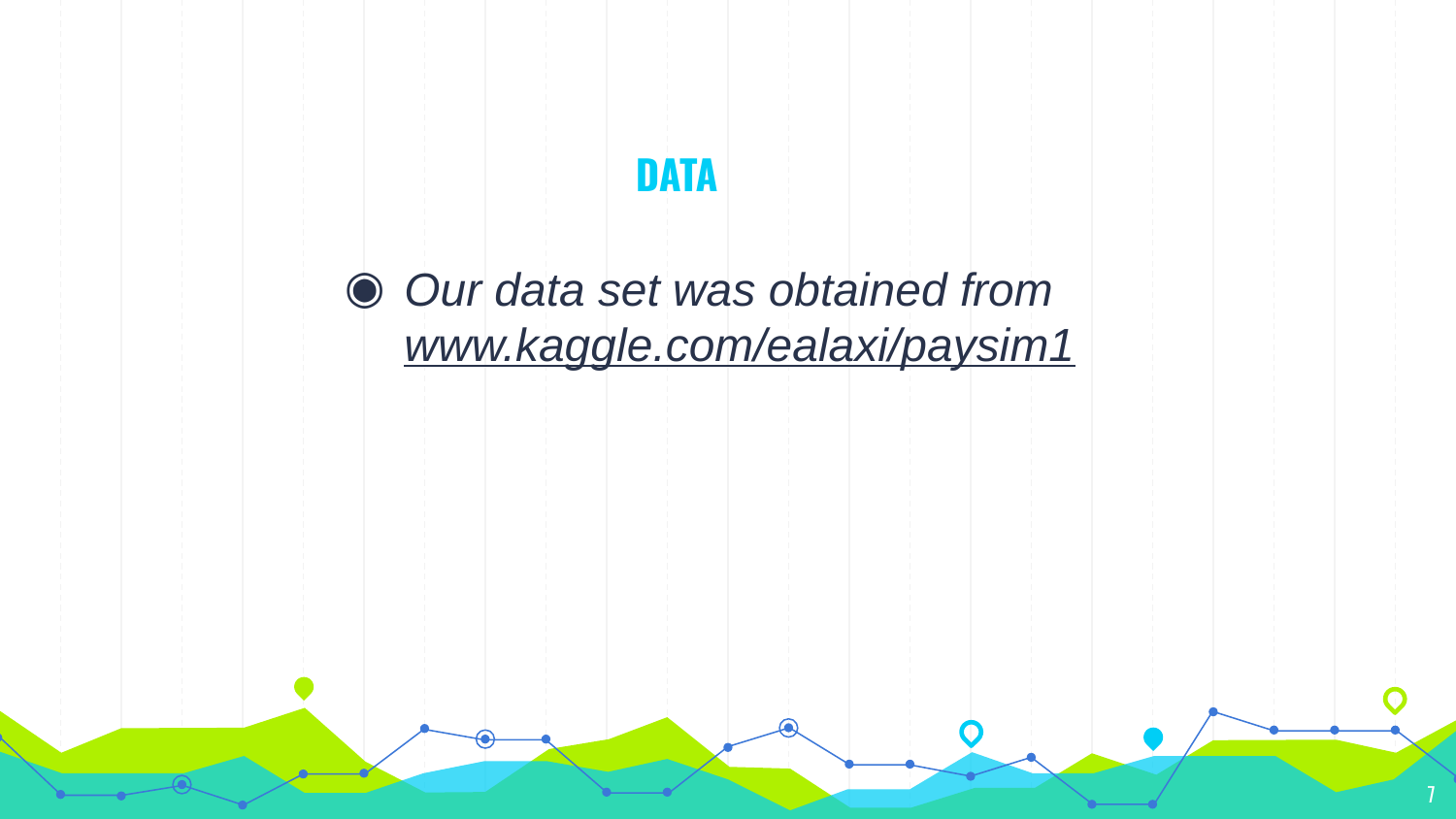

# DATA
Our data set was obtained from www.kaggle.com/ealaxi/paysim1

7